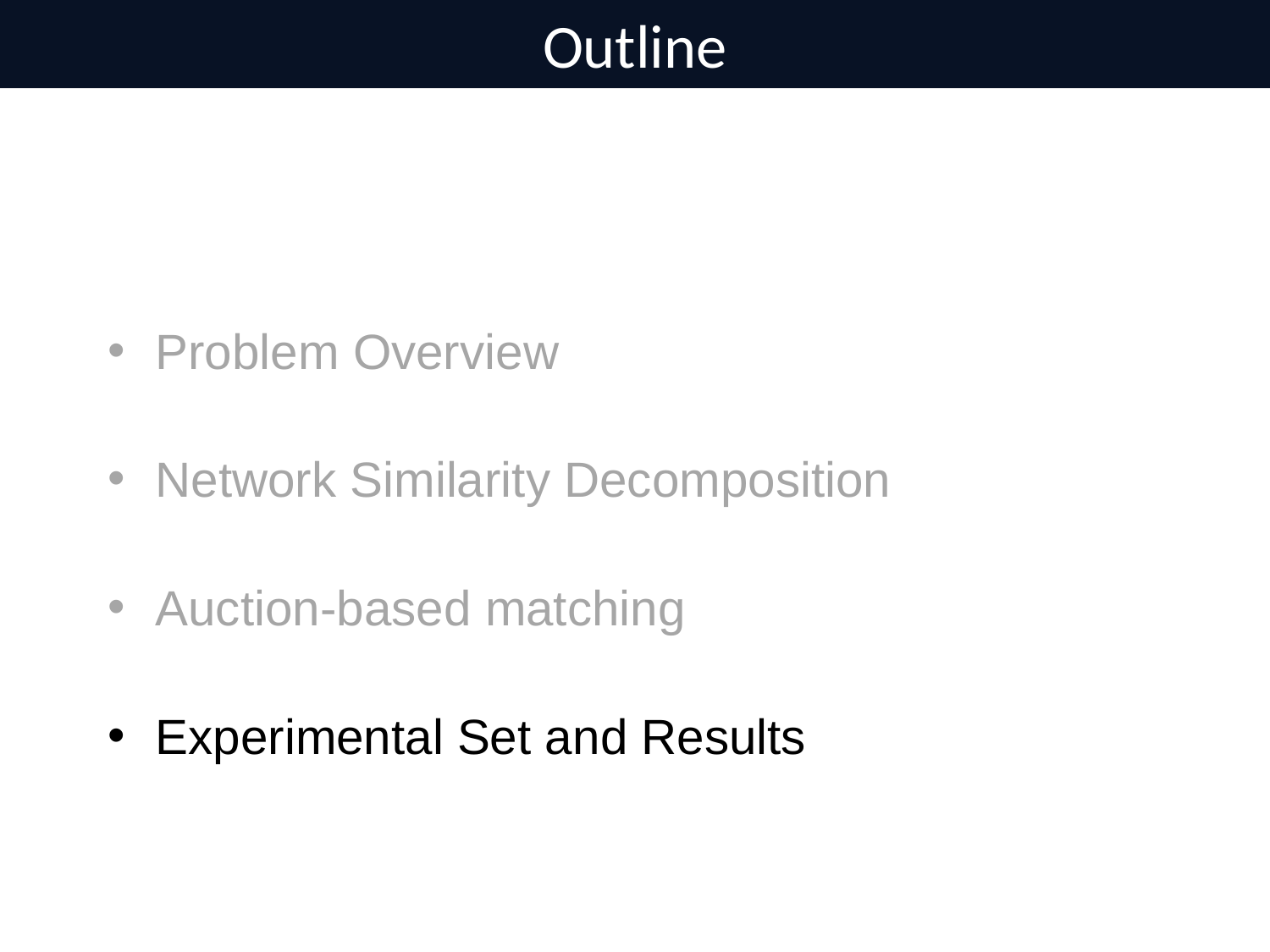

# Outline
Problem Overview
Network Similarity Decomposition
Auction-based matching
Experimental Set and Results